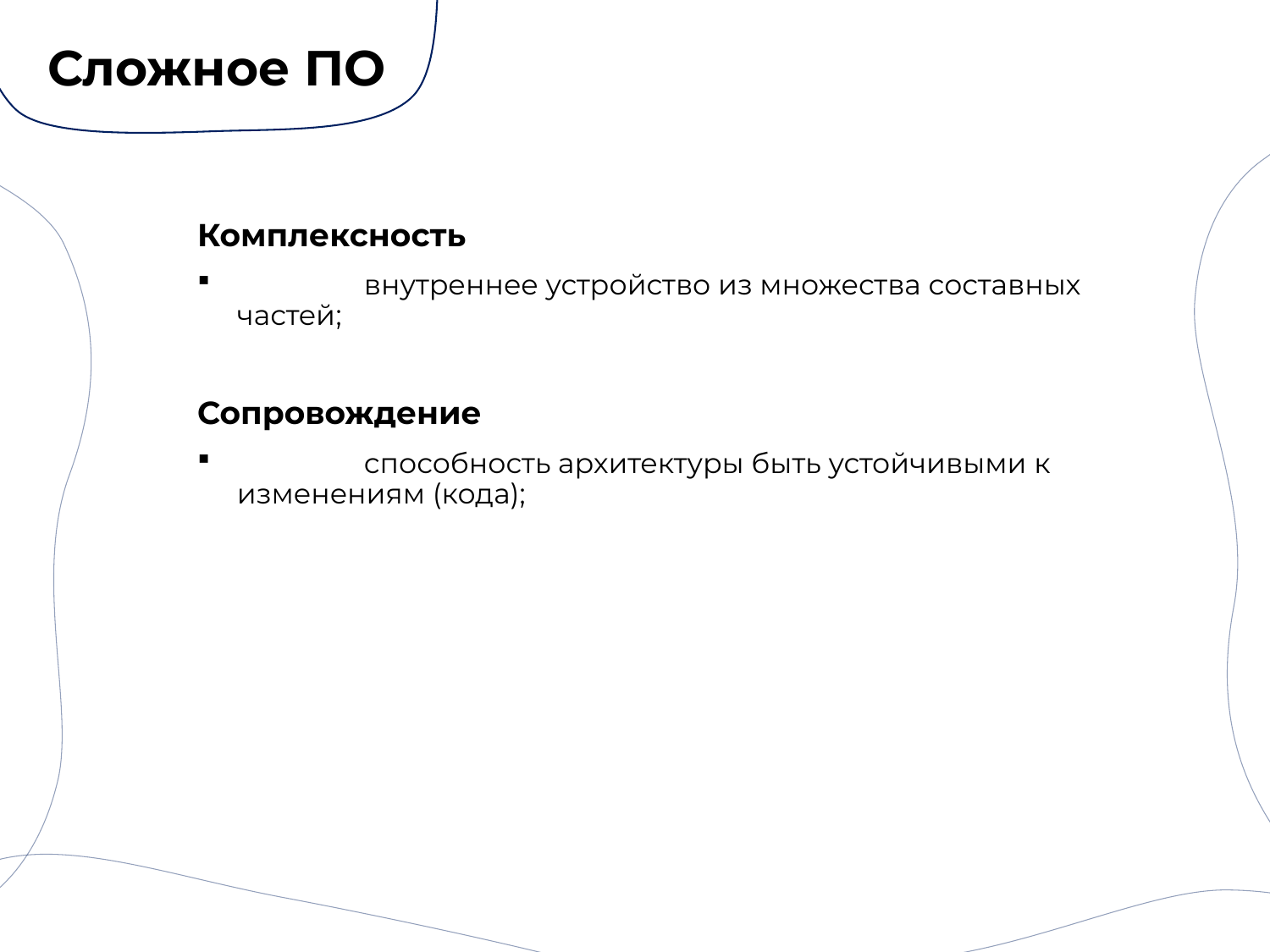

# Сложное ПО
Комплексность
	внутреннее устройство из множества составных частей;

Сопровождение
	способность архитектуры быть устойчивыми к изменениям (кода);